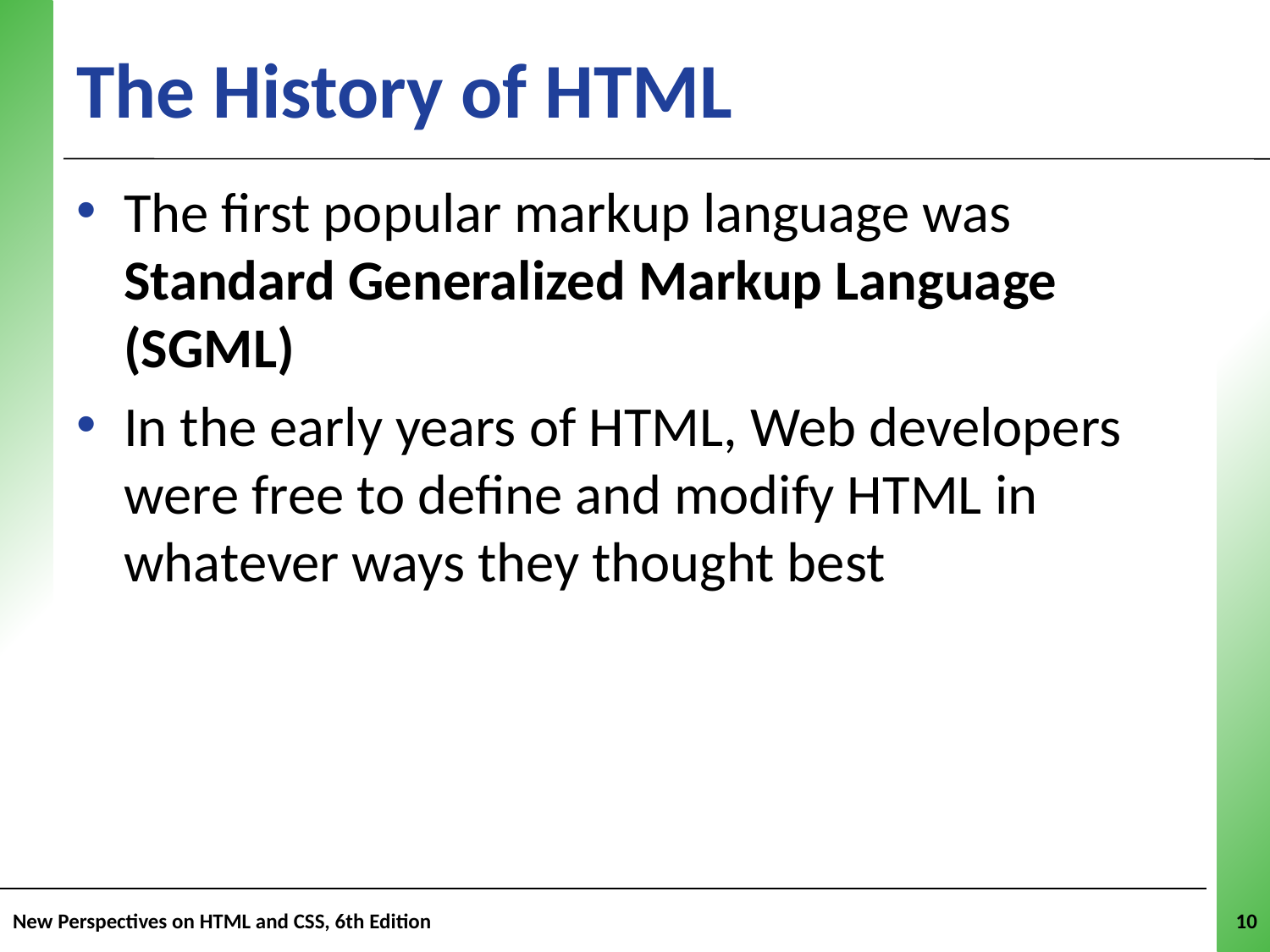

# The History of HTML
The first popular markup language was Standard Generalized Markup Language (SGML)
In the early years of HTML, Web developers were free to define and modify HTML in whatever ways they thought best
New Perspectives on HTML and CSS, 6th Edition
10